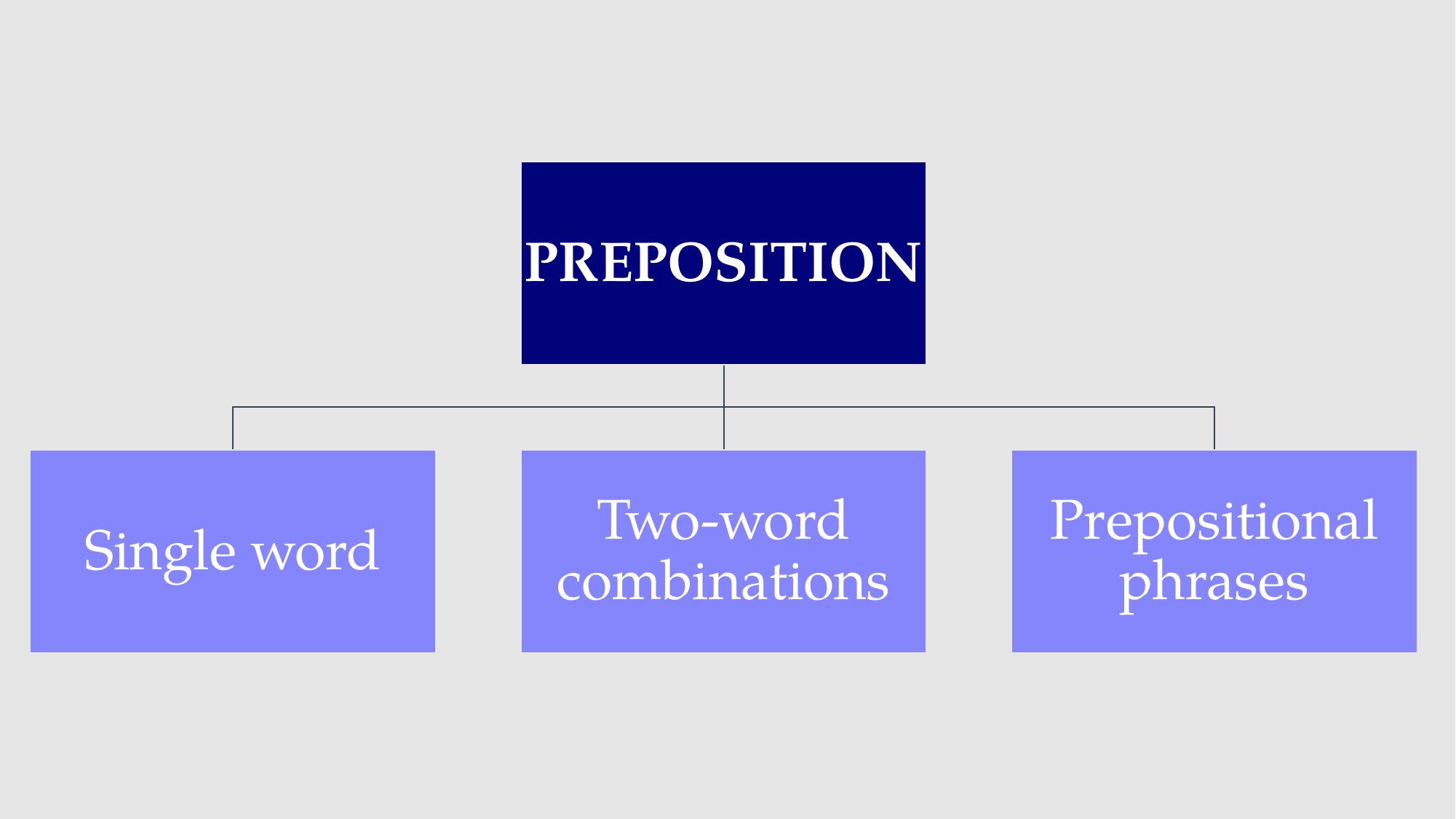

PREPOSITION
Single word
Two-word combinations
Prepositional phrases